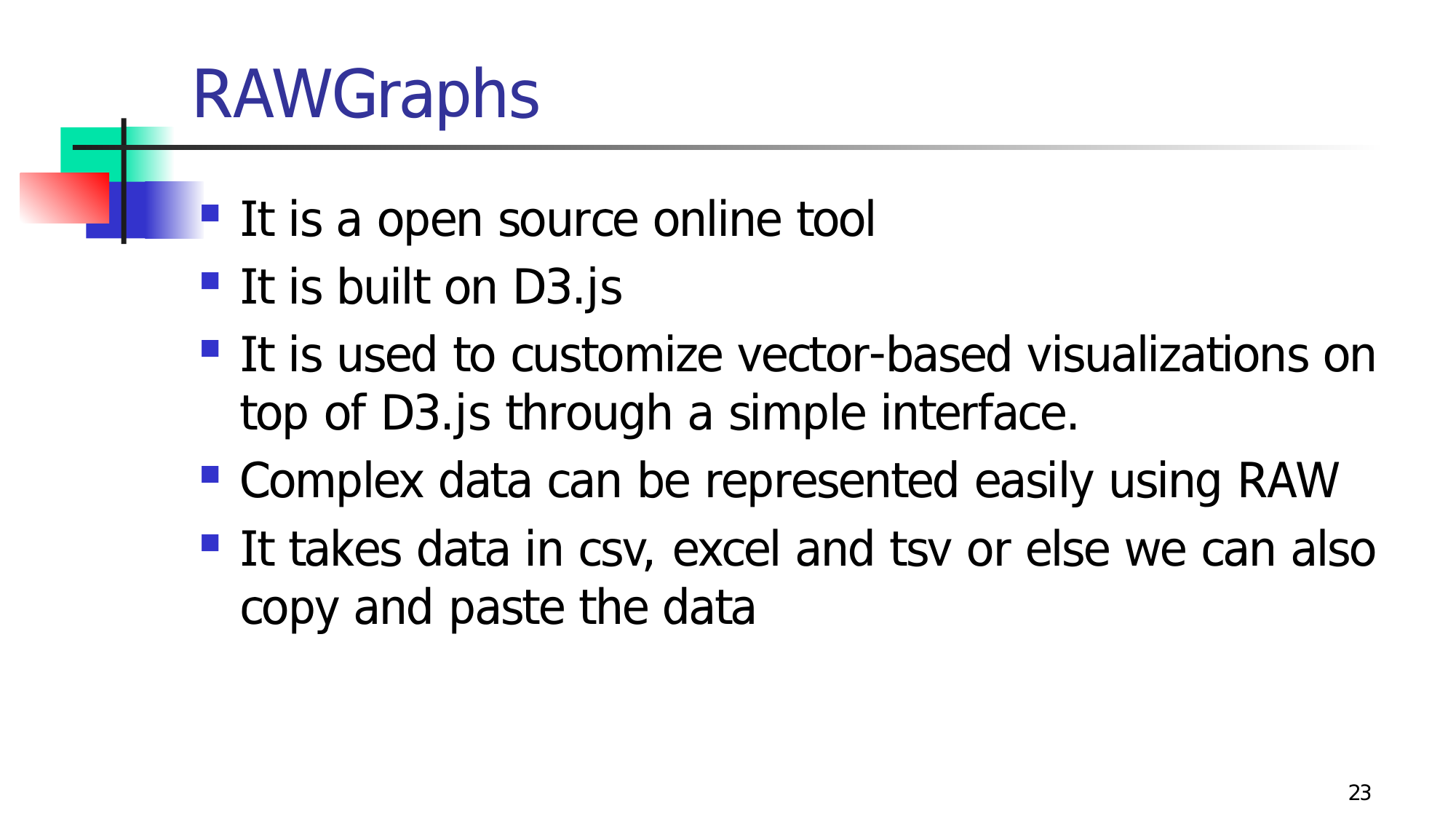

# RAWGraphs
It is a open source online tool
It is built on D3.js
It is used to customize vector-based visualizations on top of D3.js through a simple interface.
Complex data can be represented easily using RAW
It takes data in csv, excel and tsv or else we can also copy and paste the data

23